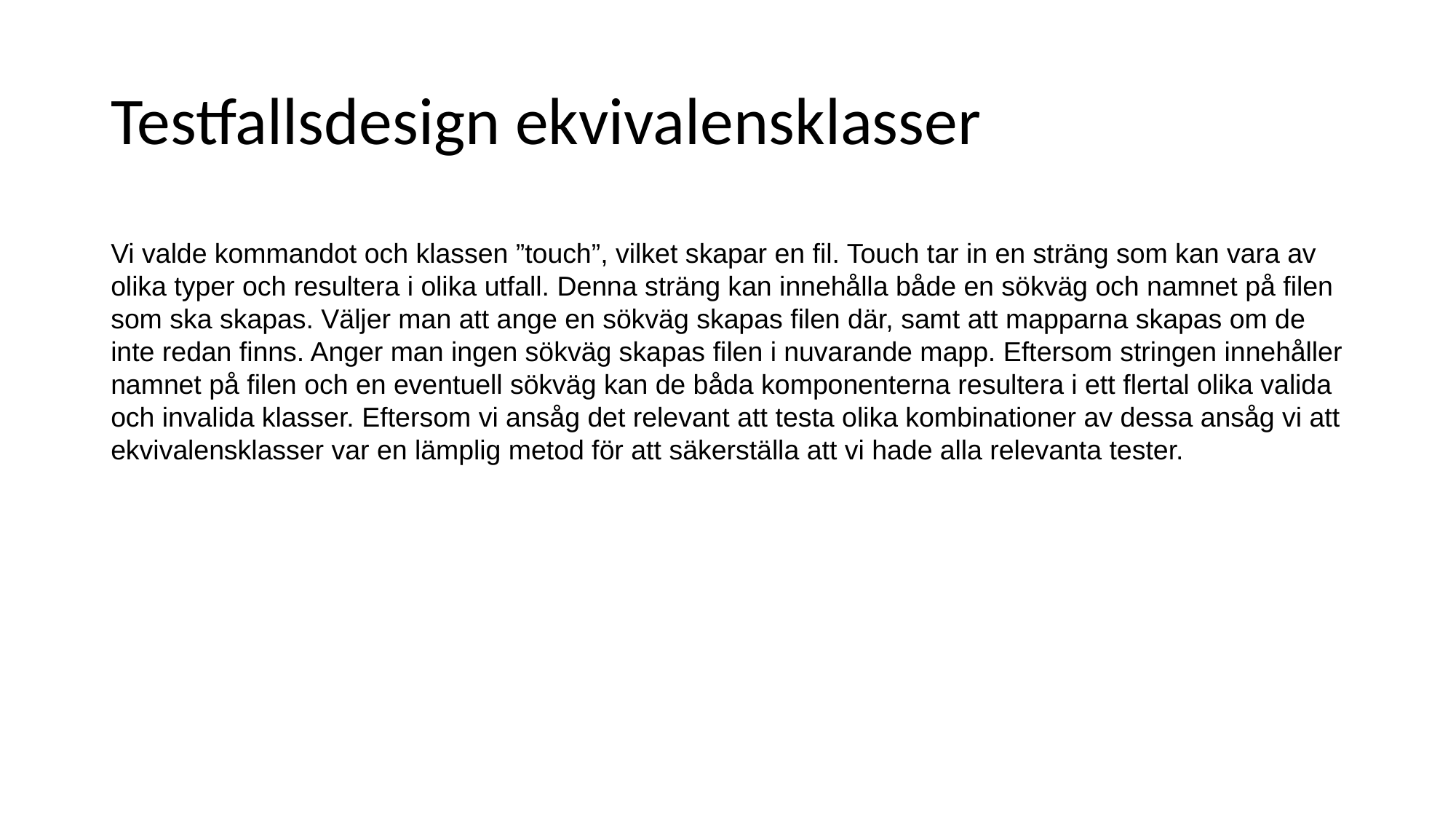

Testfallsdesign ekvivalensklasser
Vi valde kommandot och klassen ”touch”, vilket skapar en fil. Touch tar in en sträng som kan vara av olika typer och resultera i olika utfall. Denna sträng kan innehålla både en sökväg och namnet på filen som ska skapas. Väljer man att ange en sökväg skapas filen där, samt att mapparna skapas om de inte redan finns. Anger man ingen sökväg skapas filen i nuvarande mapp. Eftersom stringen innehåller namnet på filen och en eventuell sökväg kan de båda komponenterna resultera i ett flertal olika valida och invalida klasser. Eftersom vi ansåg det relevant att testa olika kombinationer av dessa ansåg vi att ekvivalensklasser var en lämplig metod för att säkerställa att vi hade alla relevanta tester.